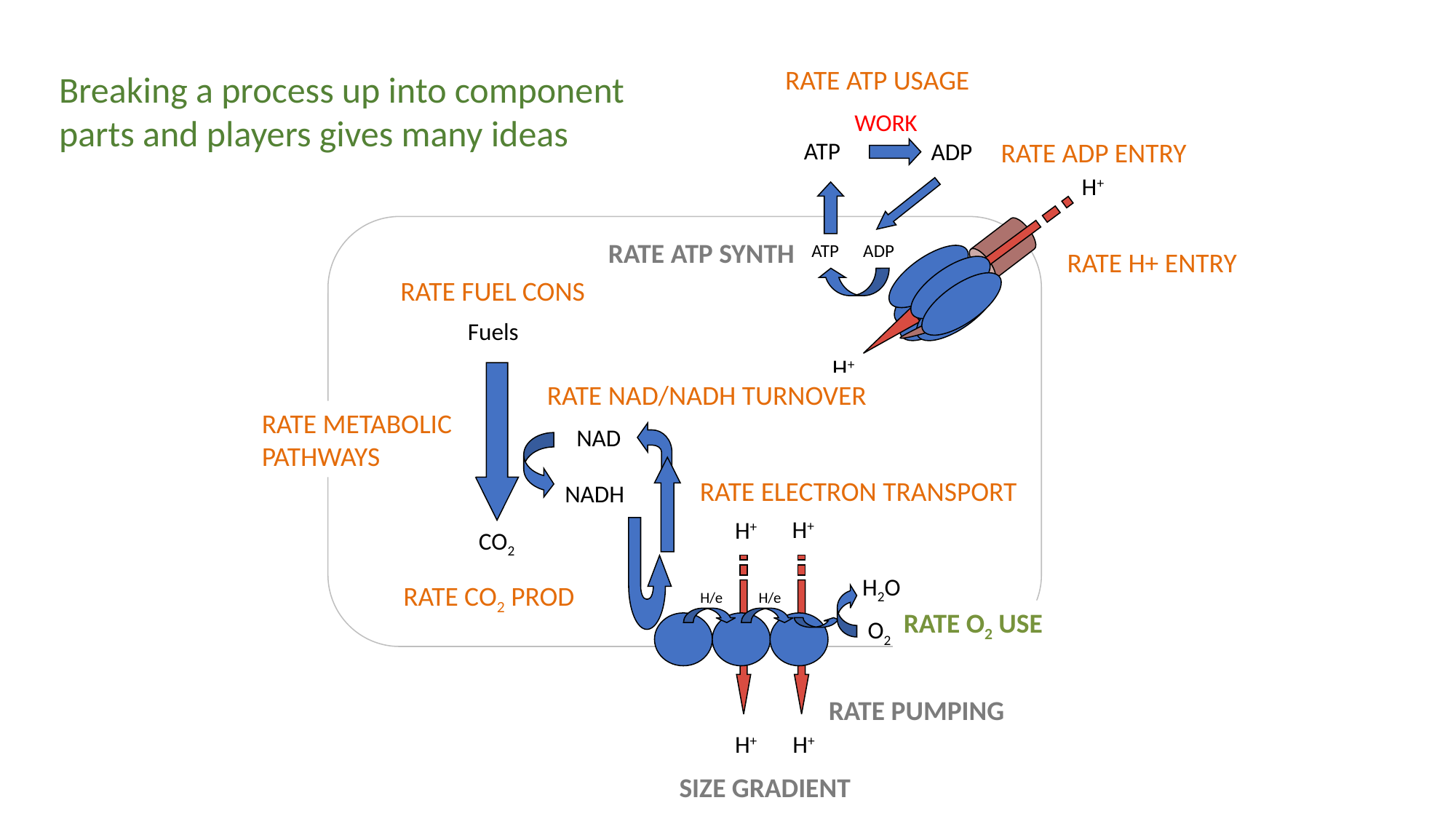

RATE ATP USAGE
Breaking a process up into component parts and players gives many ideas
WORK
RATE ADP ENTRY
ATP
ADP

H+

RATE ATP SYNTH
ATP
ADP
RATE H+ ENTRY

RATE FUEL CONS

Fuels
H+

RATE NAD/NADH TURNOVER
RATE METABOLIC PATHWAYS
NAD

RATE ELECTRON TRANSPORT
NADH
H+
H+

CO2
H2O
RATE CO2 PROD
H/e
H/e

RATE O2 USE

O2

RATE PUMPING
H+
H+
SIZE GRADIENT